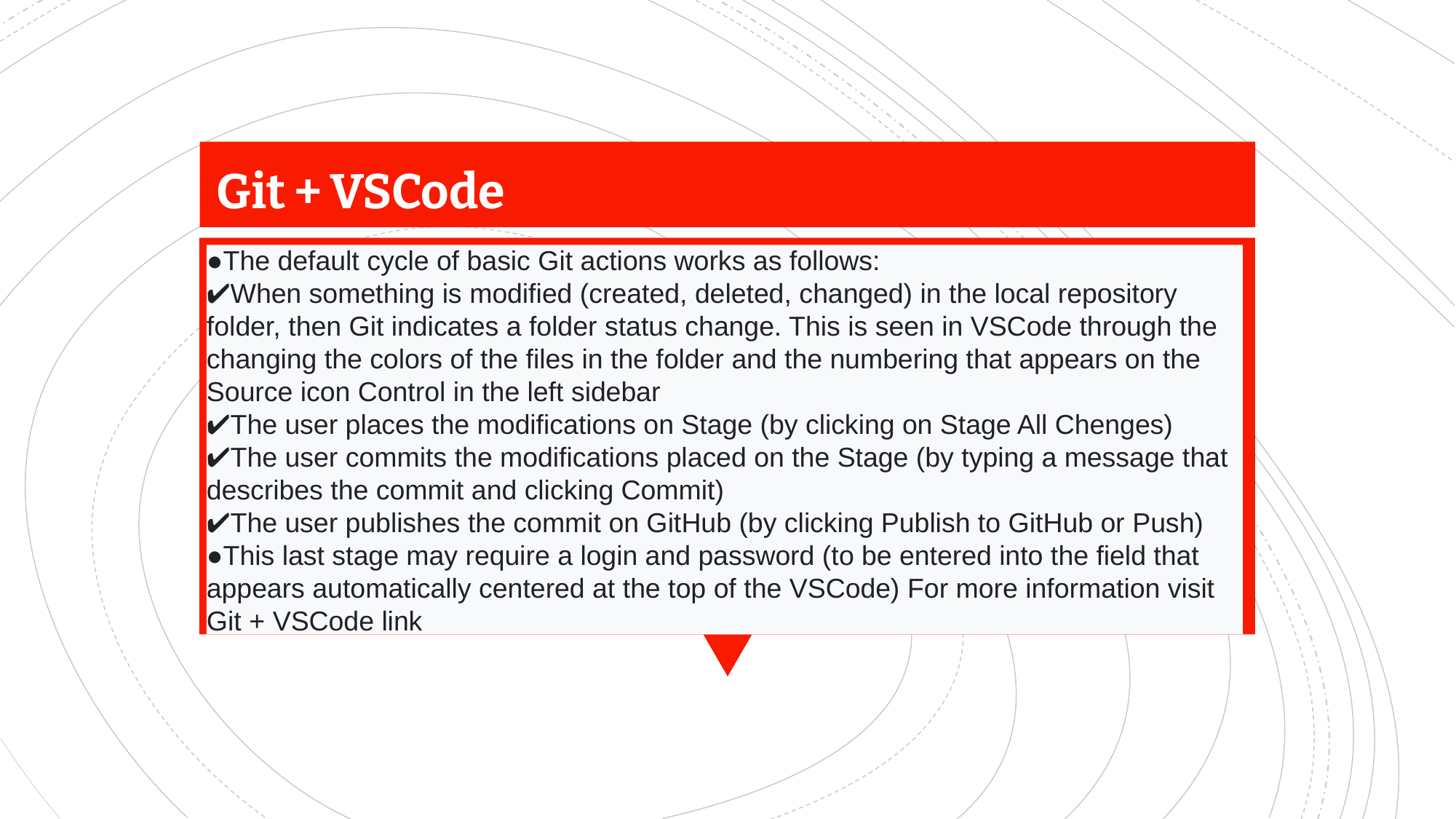

Git + VSCode
●The default cycle of basic Git actions works as follows:
✔When something is modified (created, deleted, changed) in the local repository folder, then Git indicates a folder status change. This is seen in VSCode through the changing the colors of the files in the folder and the numbering that appears on the Source icon Control in the left sidebar
✔The user places the modifications on Stage (by clicking on Stage All Chenges) ✔The user commits the modifications placed on the Stage (by typing a message that describes the commit and clicking Commit)
✔The user publishes the commit on GitHub (by clicking Publish to GitHub or Push) ●This last stage may require a login and password (to be entered into the field that appears automatically centered at the top of the VSCode) For more information visit Git + VSCode link